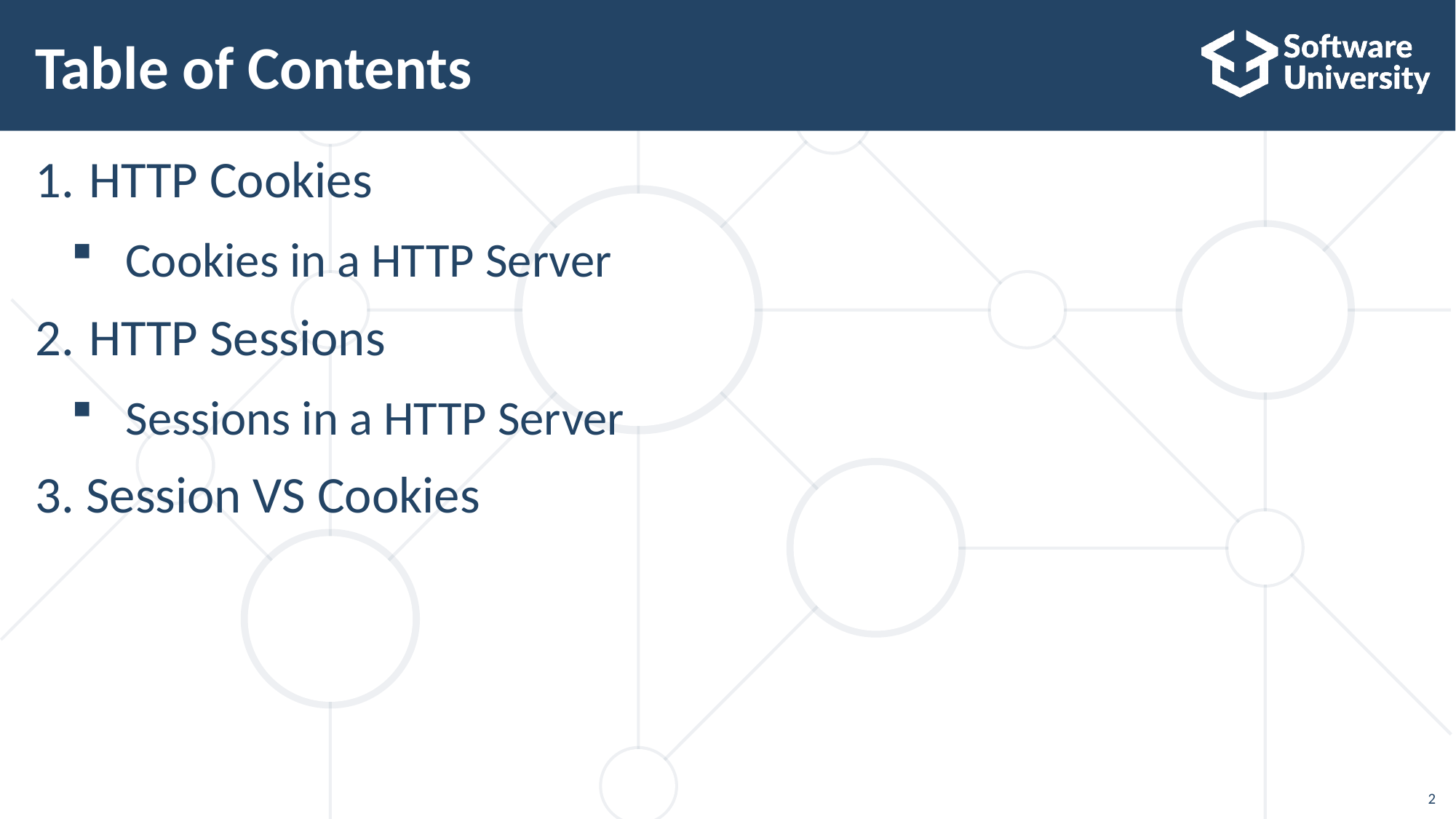

# Table of Contents
HTTP Cookies
Cookies in a HTTP Server
HTTP Sessions
Sessions in a HTTP Server
3. Session VS Cookies
2